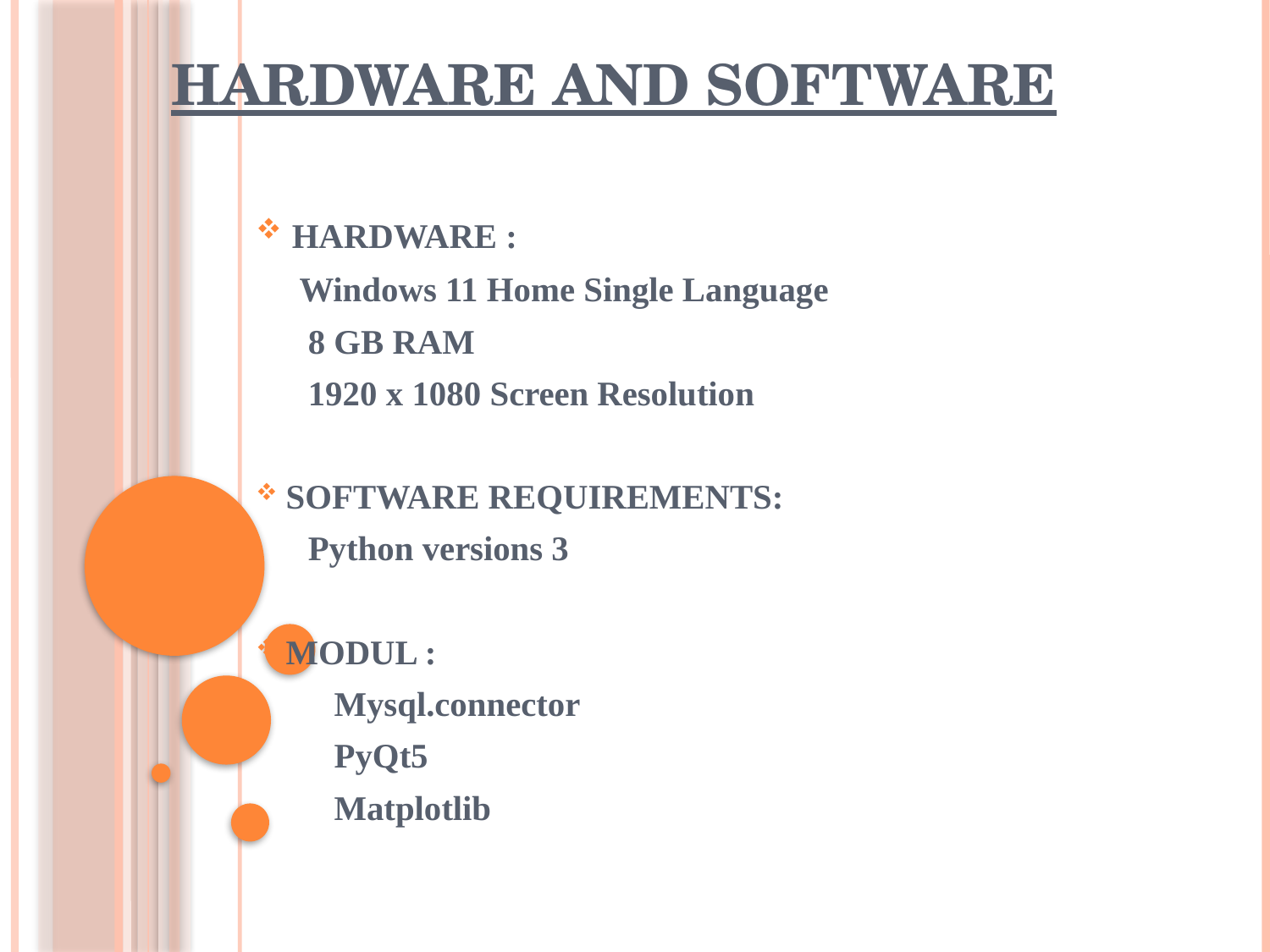

# HARDWARE AND SOFTWARE
 HARDWARE :
     Windows 11 Home Single Language
      8 GB RAM
      1920 x 1080 Screen Resolution

 SOFTWARE REQUIREMENTS:
      Python versions 3

 MODUL :
         Mysql.connector
         PyQt5
         Matplotlib